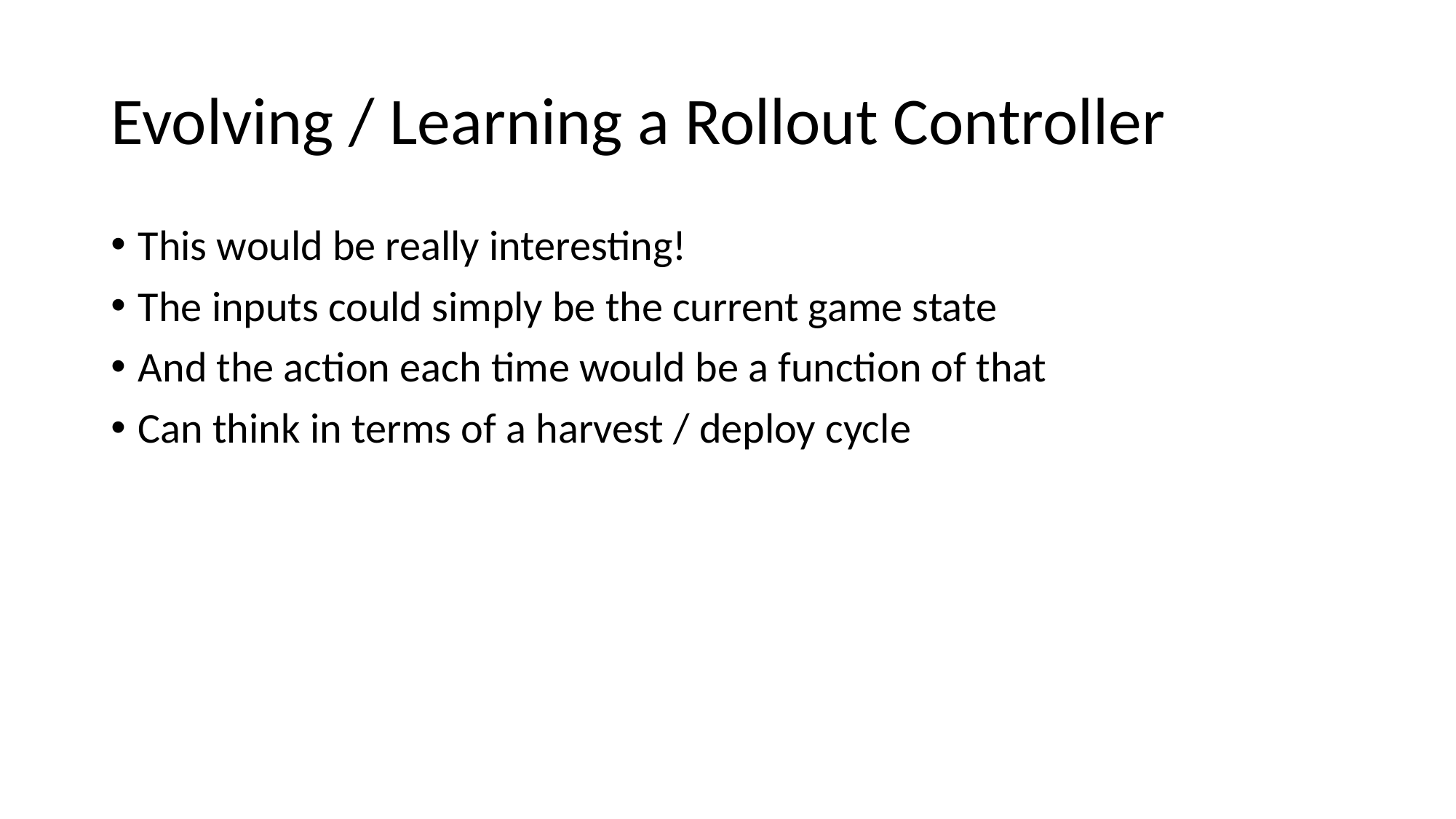

# Evolving / Learning a Rollout Controller
This would be really interesting!
The inputs could simply be the current game state
And the action each time would be a function of that
Can think in terms of a harvest / deploy cycle